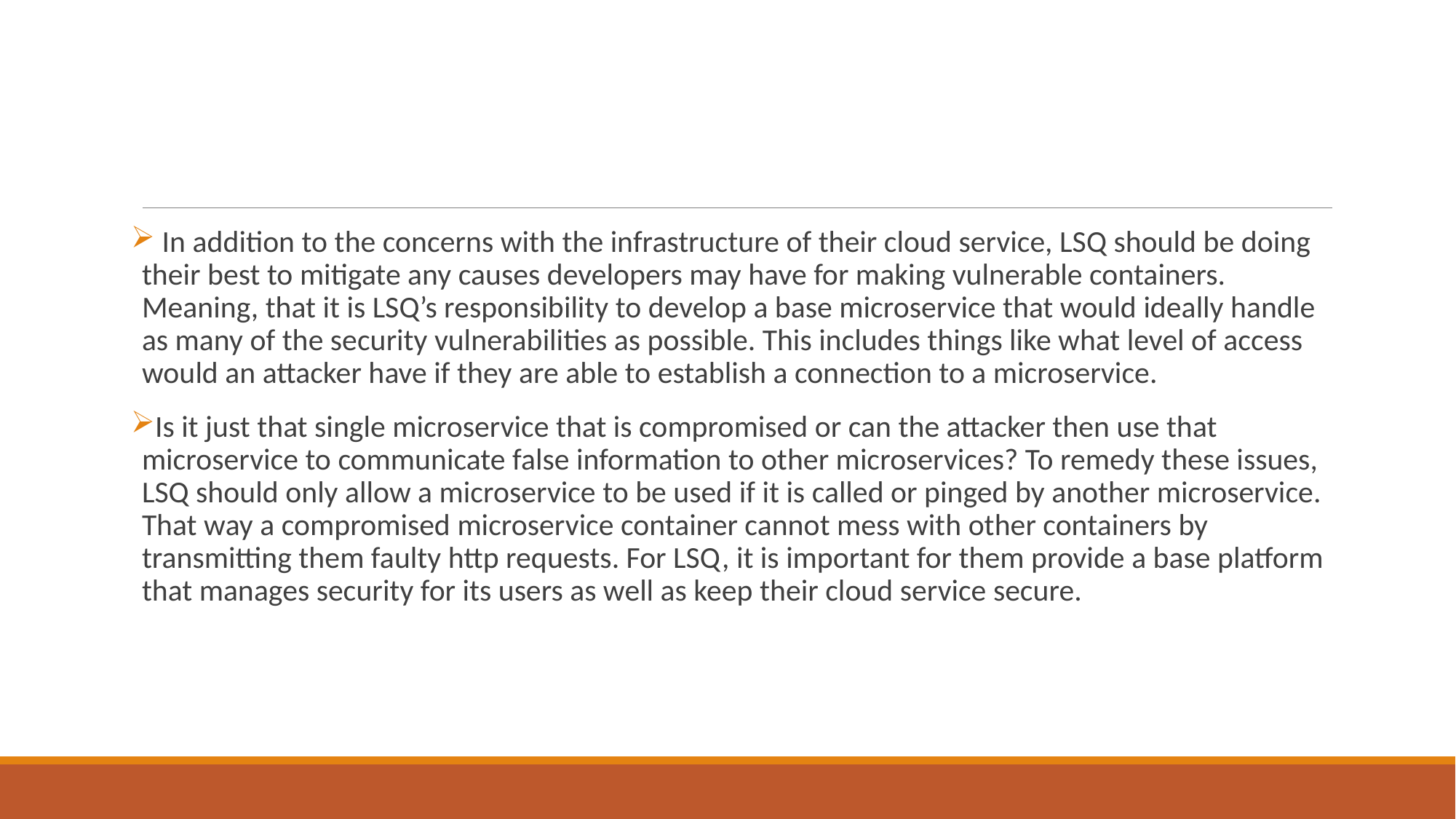

#
 In addition to the concerns with the infrastructure of their cloud service, LSQ should be doing their best to mitigate any causes developers may have for making vulnerable containers. Meaning, that it is LSQ’s responsibility to develop a base microservice that would ideally handle as many of the security vulnerabilities as possible. This includes things like what level of access would an attacker have if they are able to establish a connection to a microservice.
Is it just that single microservice that is compromised or can the attacker then use that microservice to communicate false information to other microservices? To remedy these issues, LSQ should only allow a microservice to be used if it is called or pinged by another microservice. That way a compromised microservice container cannot mess with other containers by transmitting them faulty http requests. For LSQ, it is important for them provide a base platform that manages security for its users as well as keep their cloud service secure.